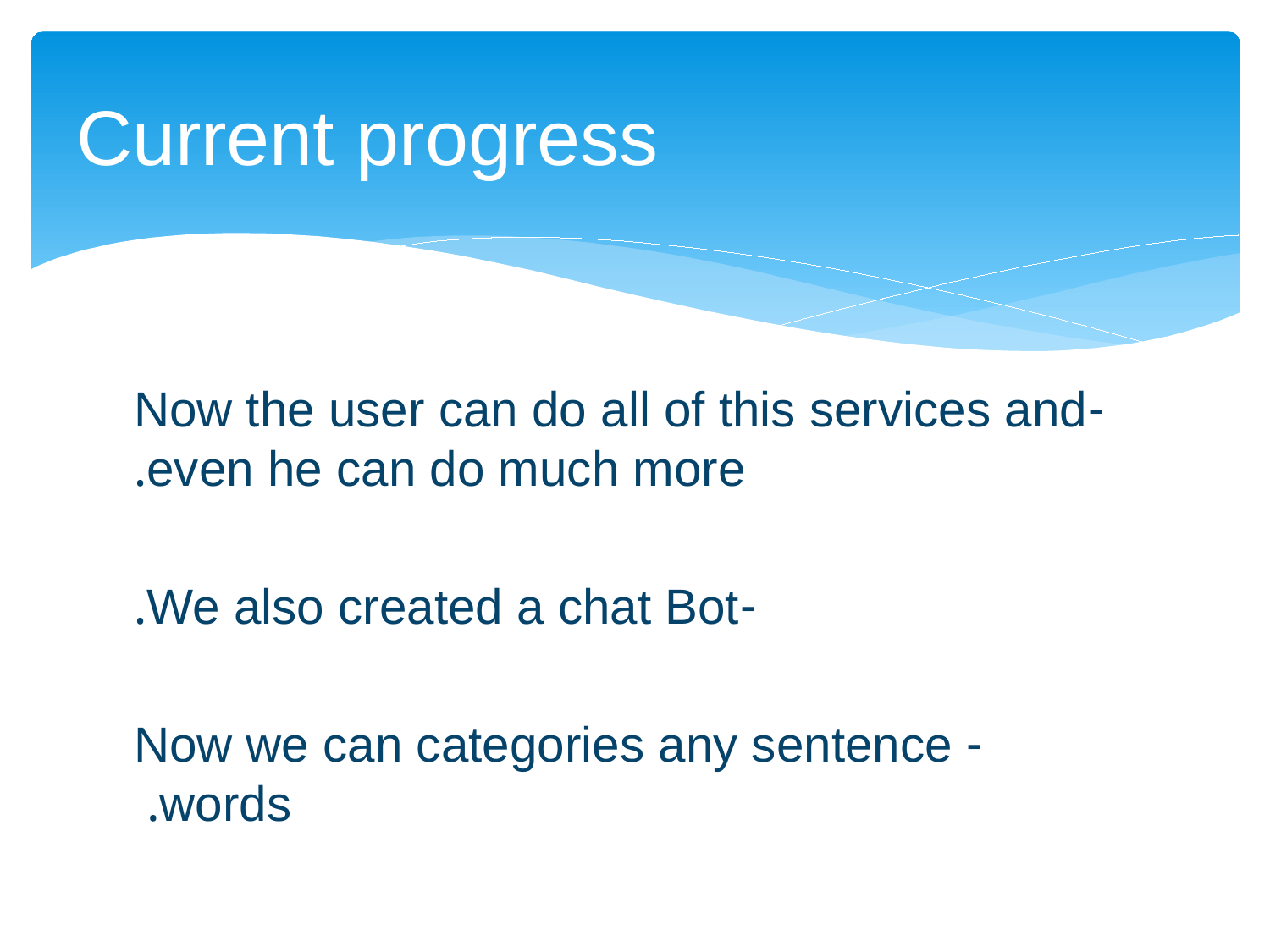

# Current progress
-Now the user can do all of this services and even he can do much more.

-We also created a chat Bot.

- Now we can categories any sentence words.